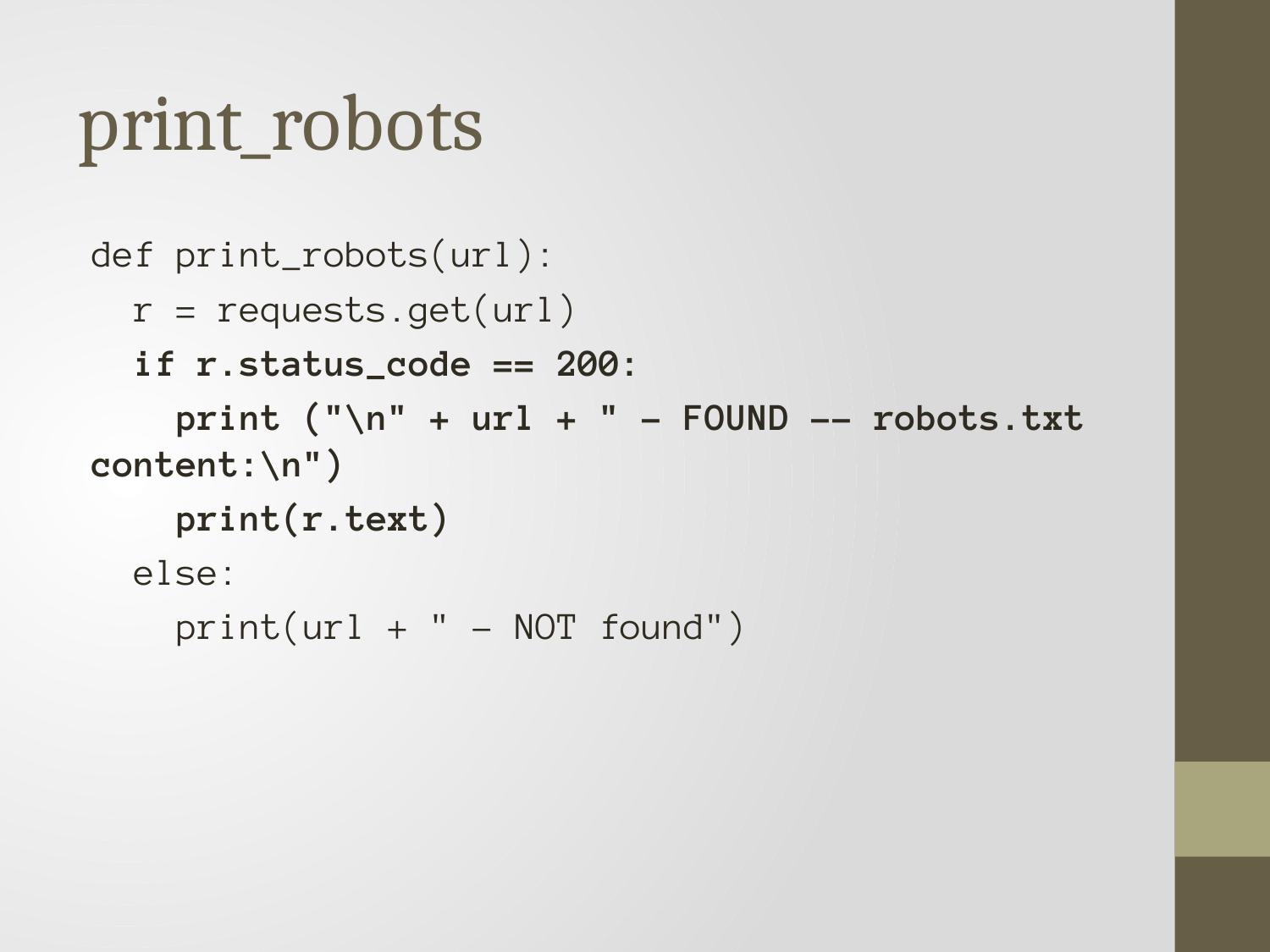

# print_robots
def print_robots(url):
  r = requests.get(url)
  if r.status_code == 200:
    print ("\n" + url + " - FOUND -- robots.txt content:\n")
    print(r.text)
  else:
    print(url + " - NOT found")